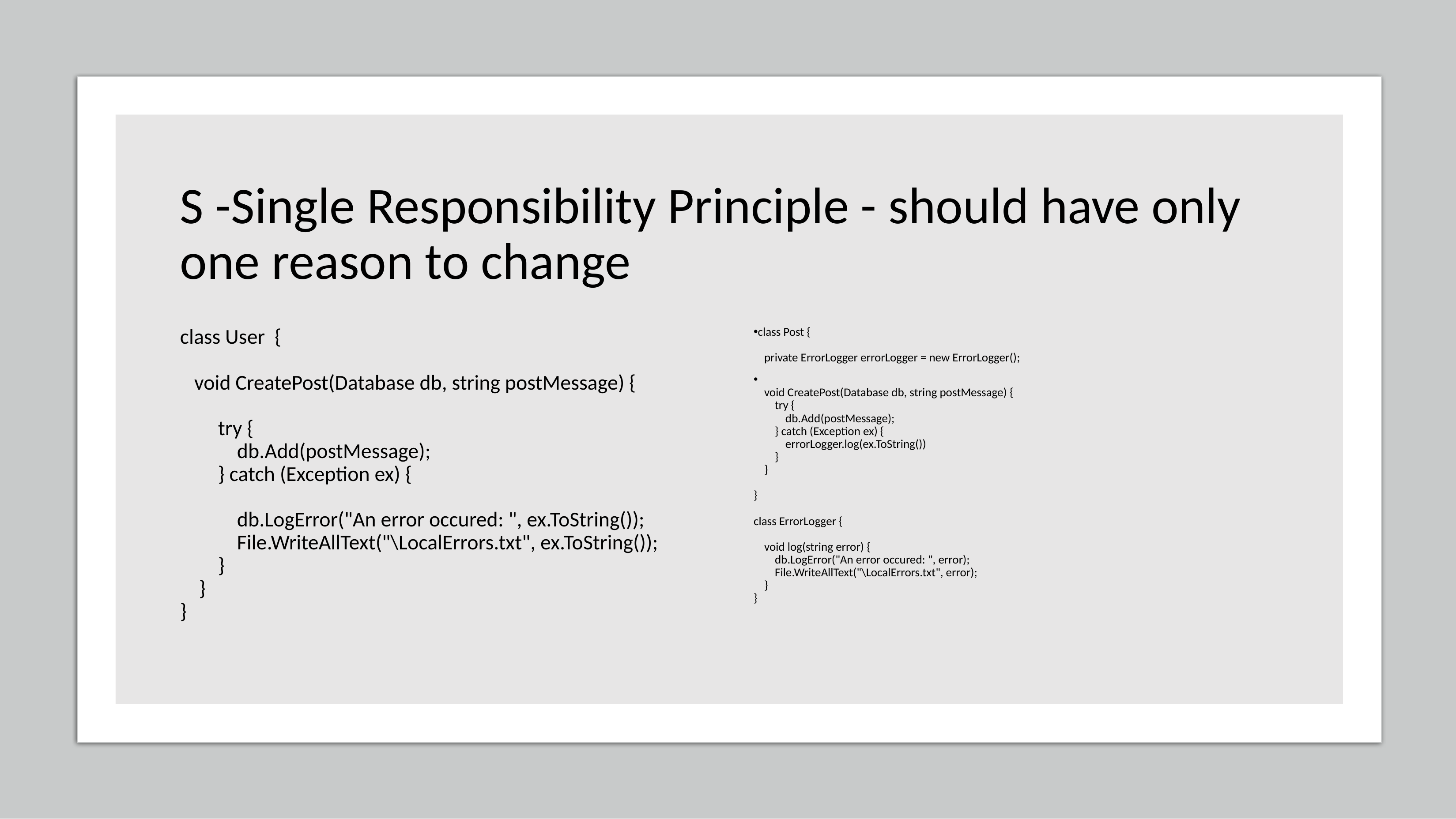

# S -Single Responsibility Principle - should have only one reason to change
class User  { ​
   
   void CreatePost(Database db, string postMessage) { ​
        try ​{
            db.Add(postMessage);  
        } catch (Exception ex) ​{
            db.LogError("An error occured: ", ex.ToString());  
            File.WriteAllText("\LocalErrors.txt", ex.ToString());
        }
    } ​
} ​
class Post {​
    private ErrorLogger errorLogger = new ErrorLogger();
 
    void CreatePost(Database db, string postMessage)​ {​
        try​ {​
            db.Add(postMessage); 
        }​ catch (Exception ex)​ {​
            errorLogger.log(ex.ToString())​
        }​
    }​
}​
  
class ErrorLogger {​
    void log(string error)​ {​
        db.LogError("An error occured: ", error); 
        File.WriteAllText("\LocalErrors.txt", error); 
    }​
}​